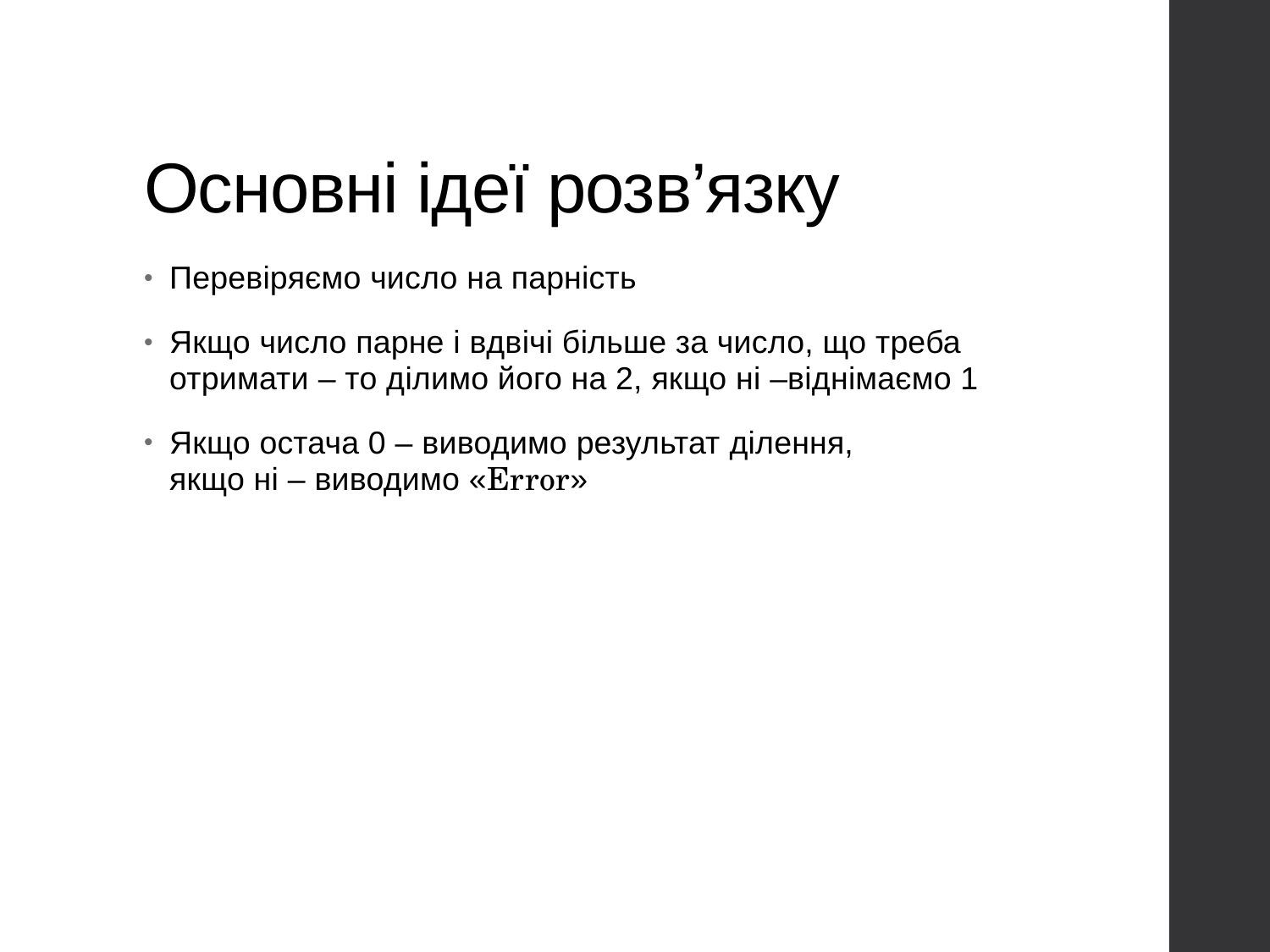

# Основні ідеї розв’язку
Перевіряємо число на парність
Якщо число парне і вдвічі більше за число, що треба отримати – то ділимо його на 2, якщо ні –віднімаємо 1
Якщо остача 0 – виводимо результат ділення,
якщо ні – виводимо «Error»